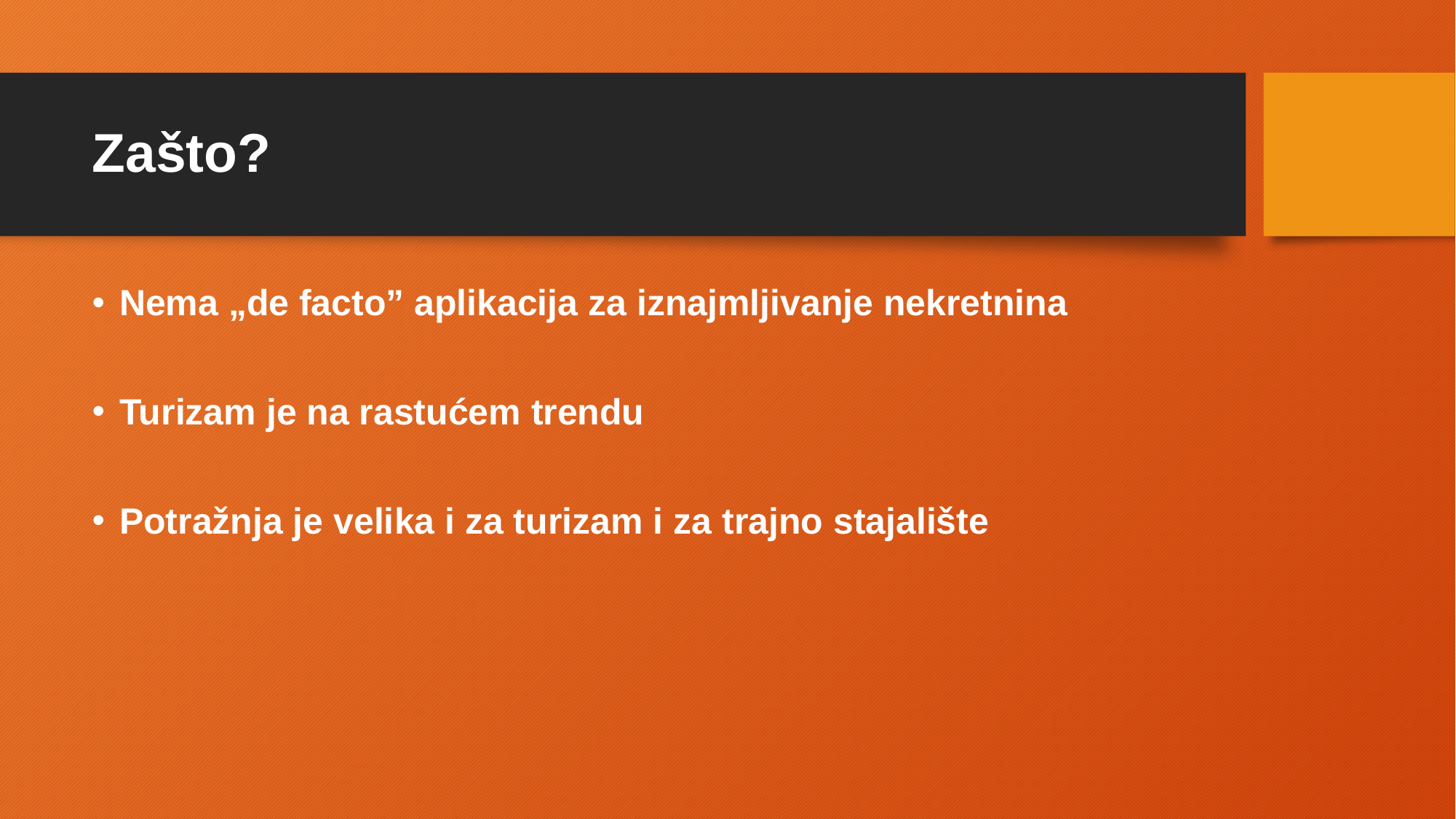

# Zašto?
Nema „de facto” aplikacija za iznajmljivanje nekretnina

Turizam je na rastućem trendu

Potražnja je velika i za turizam i za trajno stajalište